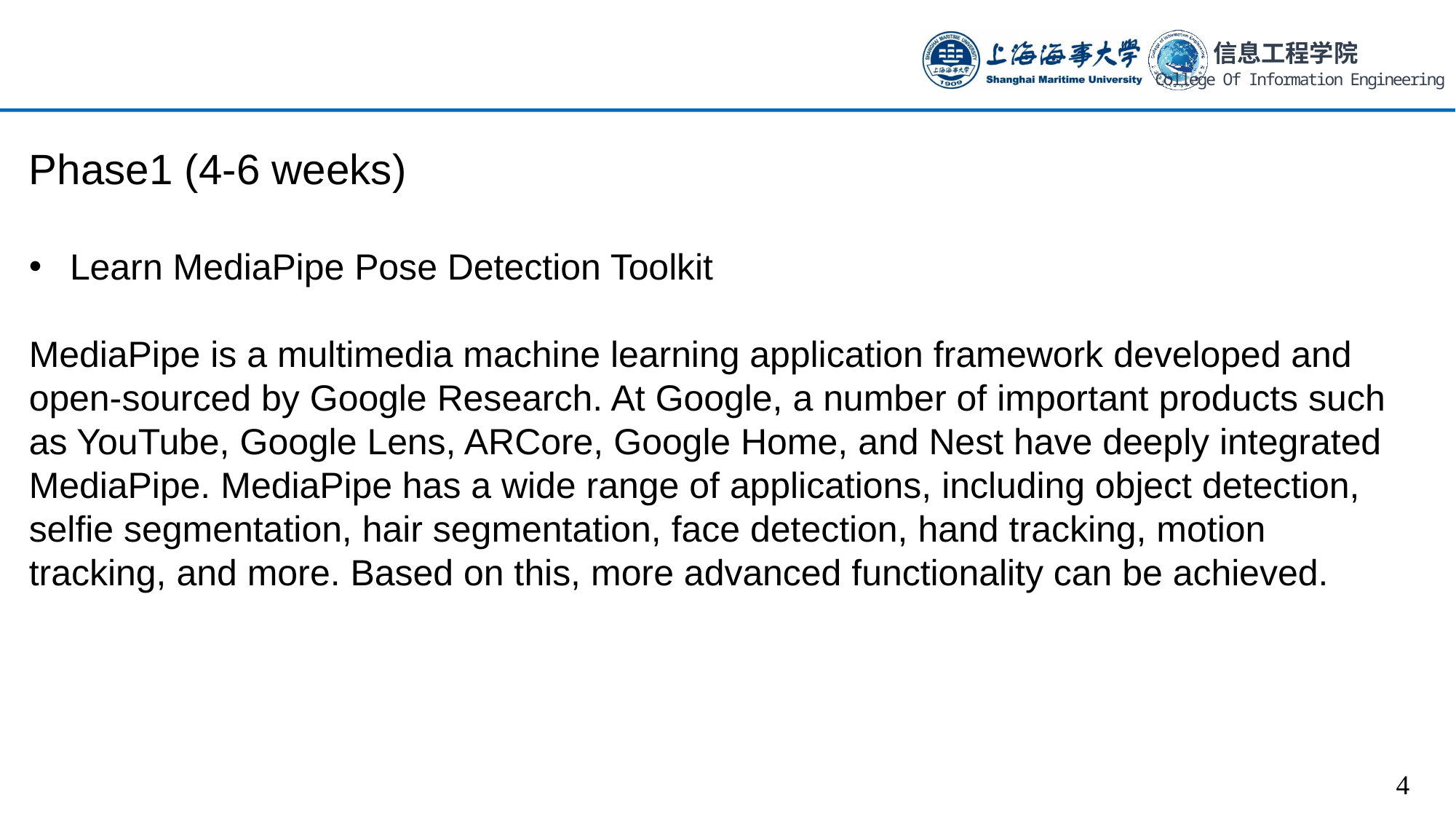

Phase1 (4-6 weeks)

Learn MediaPipe Pose Detection Toolkit

MediaPipe is a multimedia machine learning application framework developed and open-sourced by Google Research. At Google, a number of important products such as YouTube, Google Lens, ARCore, Google Home, and Nest have deeply integrated MediaPipe. MediaPipe has a wide range of applications, including object detection, selfie segmentation, hair segmentation, face detection, hand tracking, motion tracking, and more. Based on this, more advanced functionality can be achieved.

4